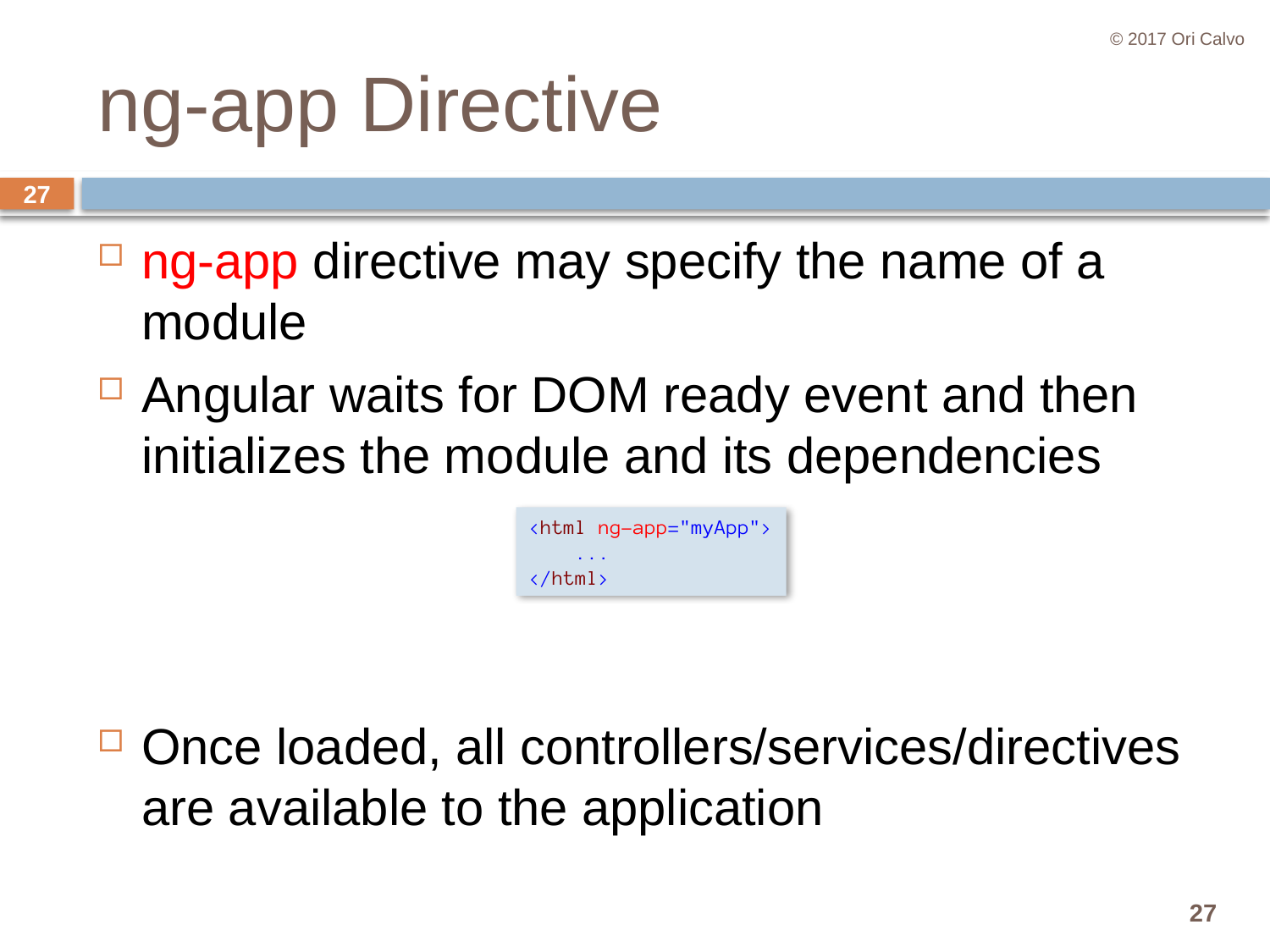

© 2017 Ori Calvo
# ng-app Directive
27
ng-app directive may specify the name of a module
Angular waits for DOM ready event and then initializes the module and its dependencies

Once loaded, all controllers/services/directives are available to the application
<html ng-app="myApp">
    ...
</html>